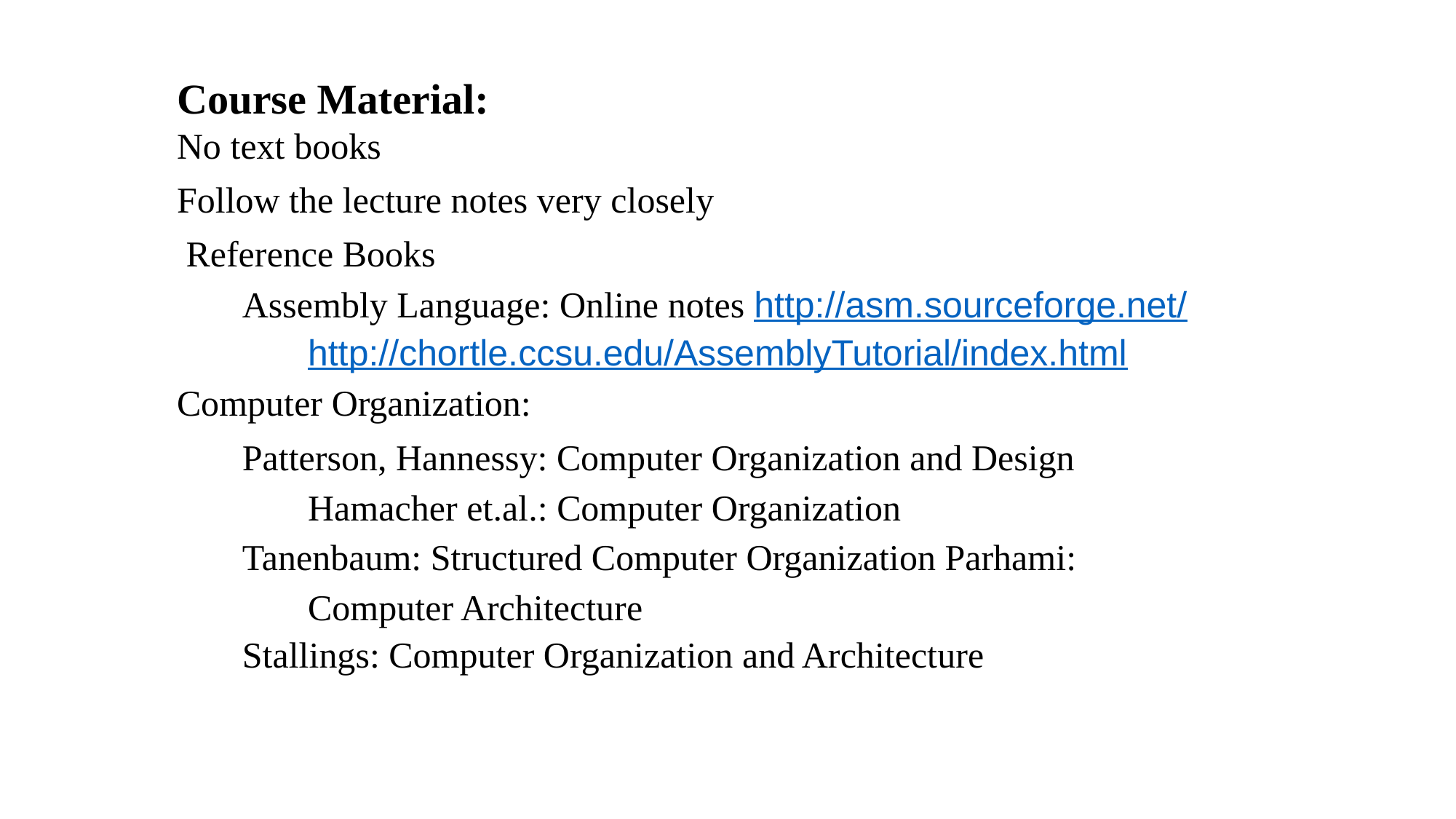

#
Course Material:
No text books
Follow the lecture notes very closely
 Reference Books
Assembly Language: Online notes http://asm.sourceforge.net/ http://chortle.ccsu.edu/AssemblyTutorial/index.html
Computer Organization:
Patterson, Hannessy: Computer Organization and Design Hamacher et.al.: Computer Organization
Tanenbaum: Structured Computer Organization Parhami: Computer Architecture
Stallings: Computer Organization and Architecture